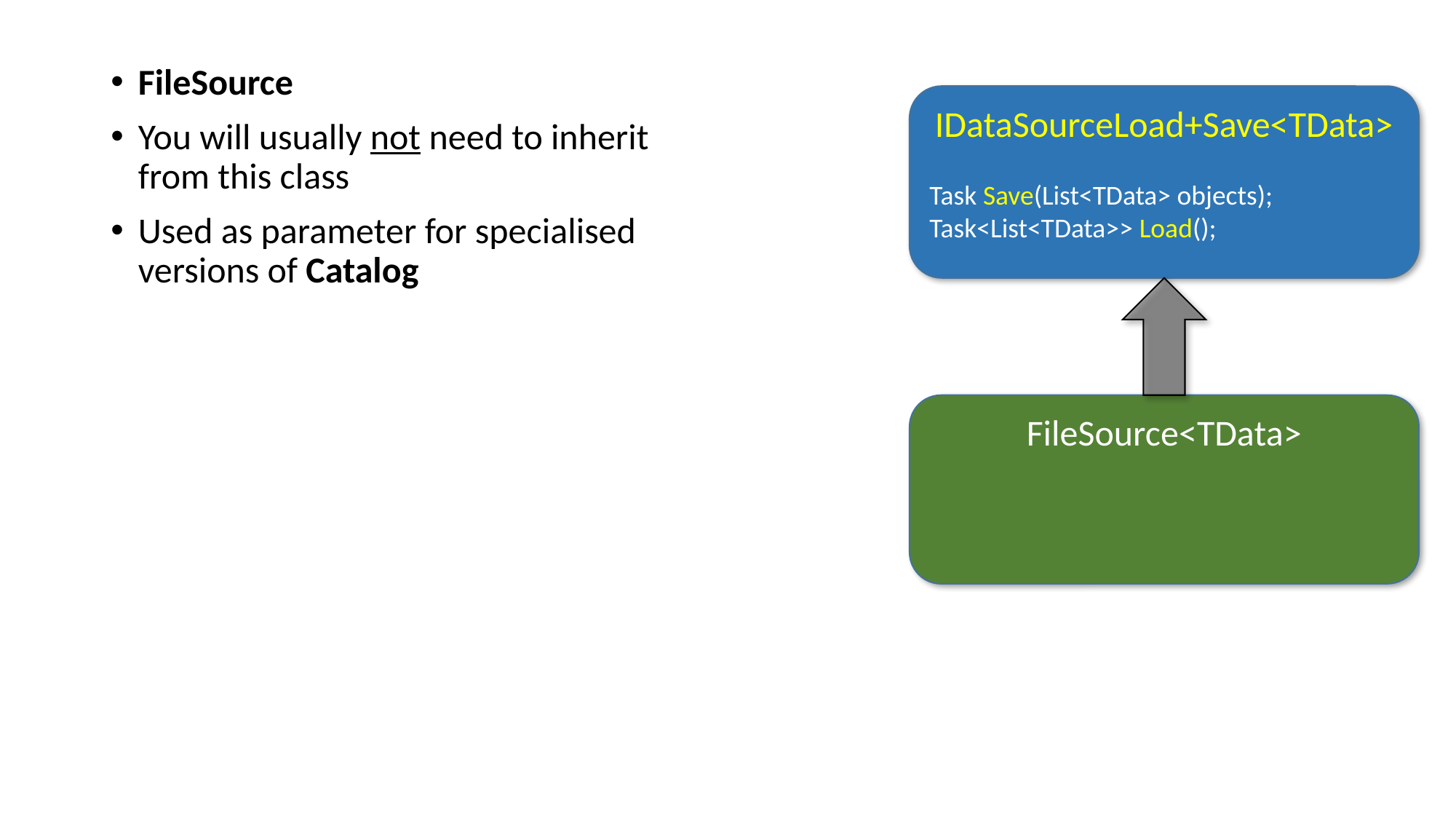

FileSource
You will usually not need to inherit from this class
Used as parameter for specialised versions of Catalog
IDataSourceLoad+Save<TData>

Task Save(List<TData> objects);
Task<List<TData>> Load();

FileSource<TData>